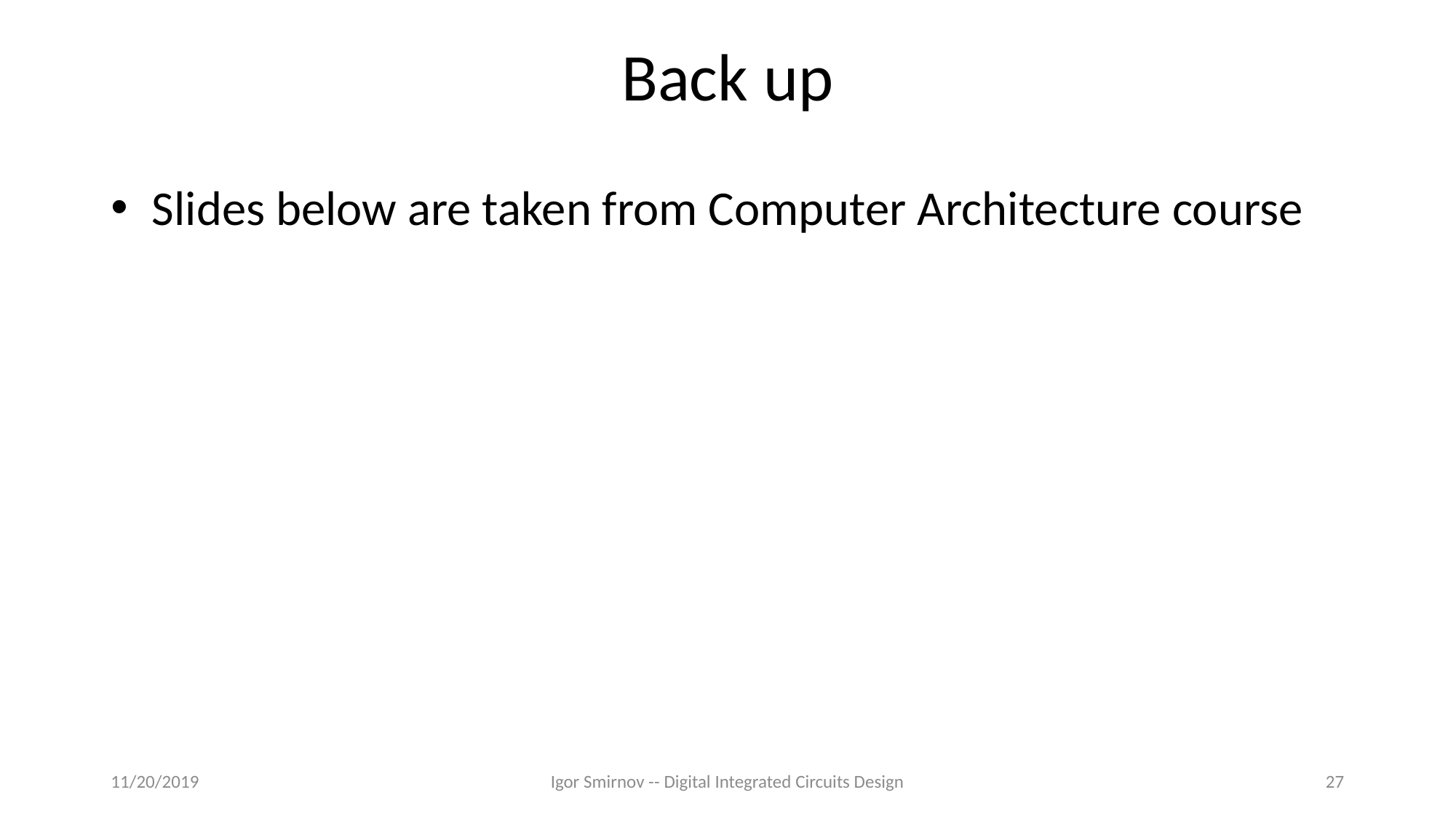

# Back up
Slides below are taken from Computer Architecture course
11/20/2019
Igor Smirnov -- Digital Integrated Circuits Design
27